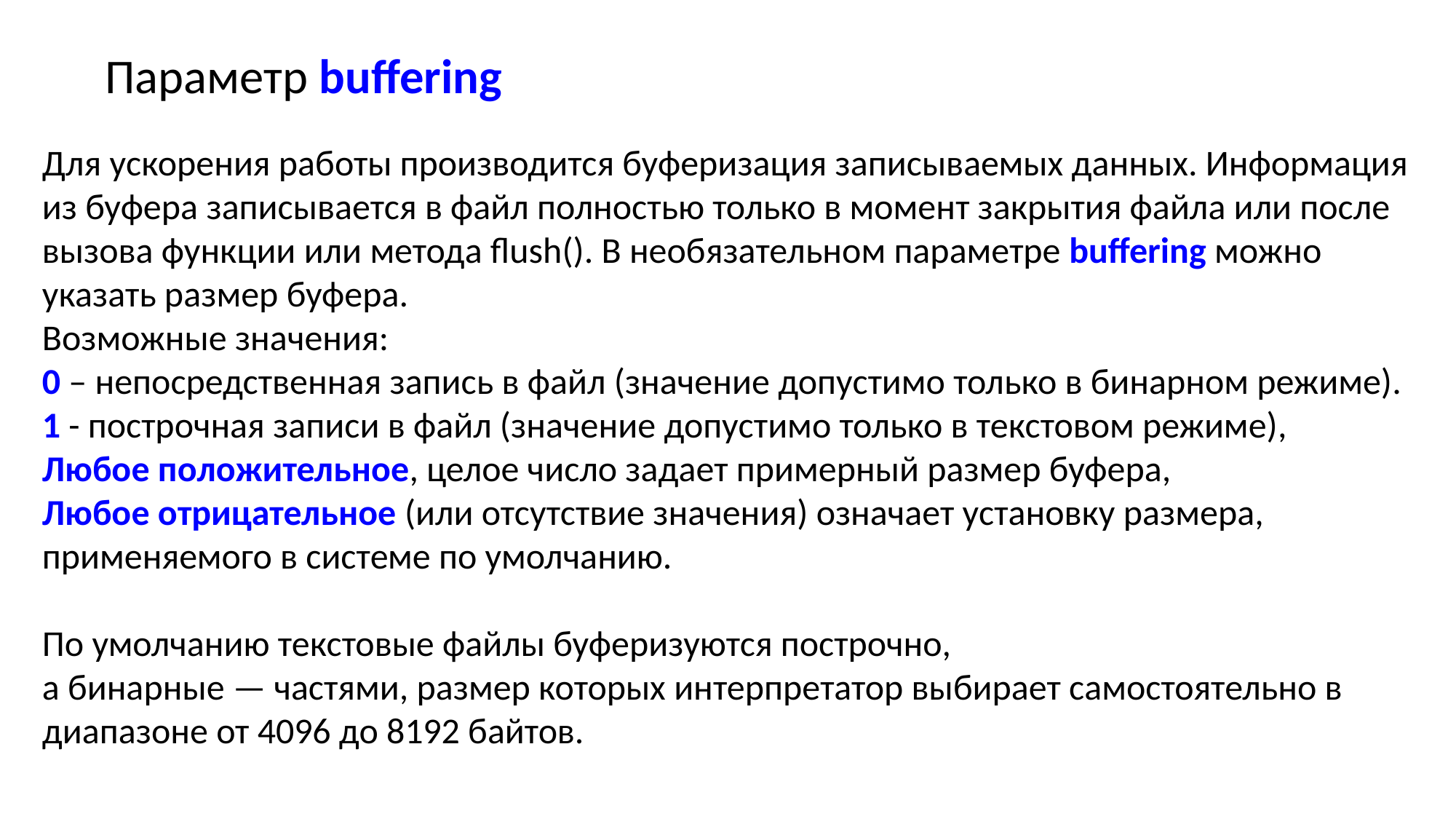

Параметр buffering
Для ускорения работы производится буферизация записываемых данных. Информация из буфера записывается в файл полностью только в момент закрытия файла или после вызова функции или метода flush(). В необязательном параметре buffering можно указать размер буфера.
Возможные значения:
0 – непосредственная запись в файл (значение допустимо только в бинарном режиме).
1 - построчная записи в файл (значение допустимо только в текстовом режиме),
Любое положительное, целое число задает примерный размер буфера,
Любое отрицательное (или отсутствие значения) означает установку размера, применяемого в системе по умолчанию.

По умолчанию текстовые файлы буферизуются построчно,
а бинарные — частями, размер которых интерпретатор выбирает самостоятельно в диапазоне от 4096 до 8192 байтов.